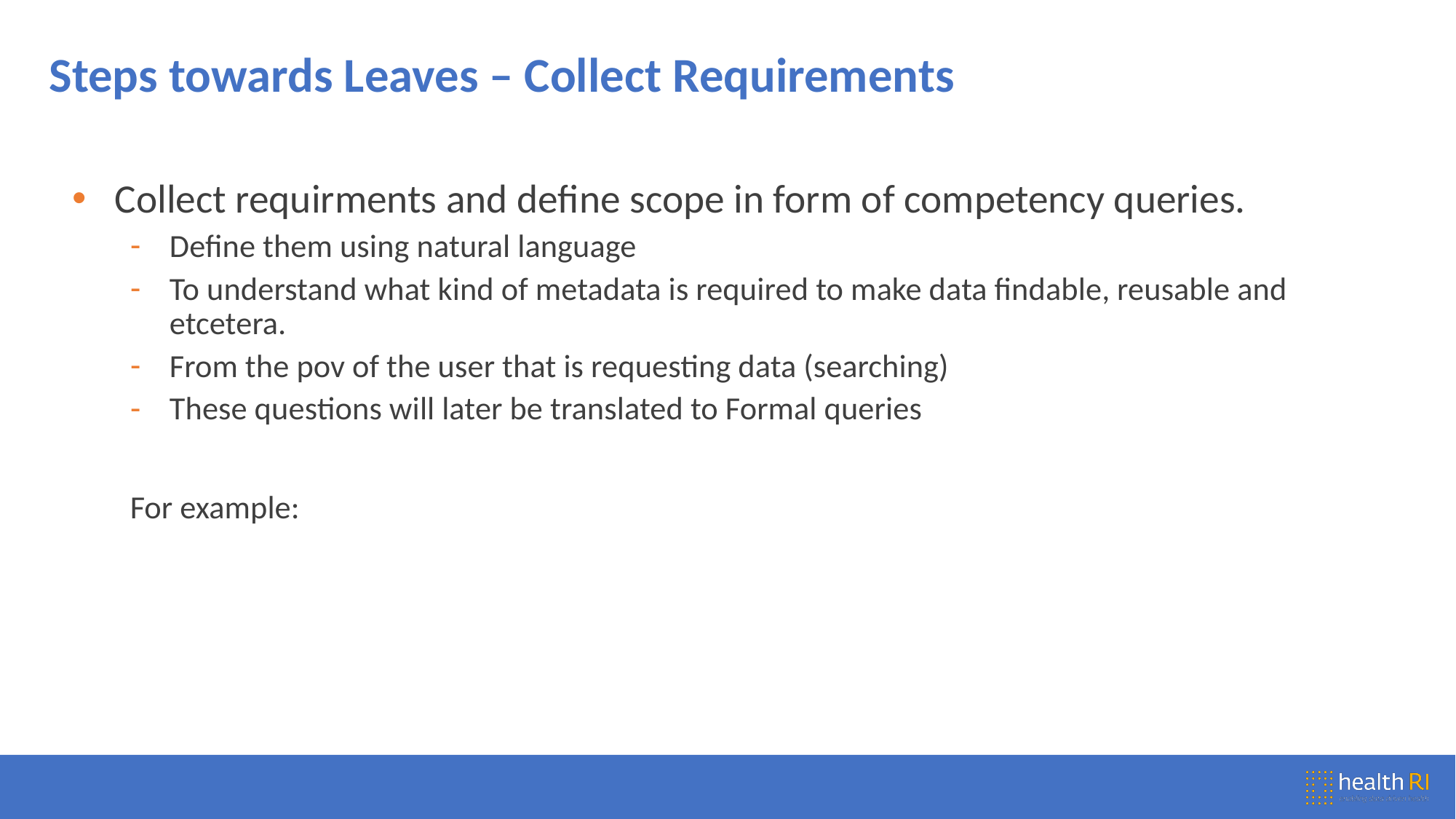

# Steps towards Leaves – Collect Requirements
Collect requirments and define scope in form of competency queries.
Define them using natural language
To understand what kind of metadata is required to make data findable, reusable and etcetera.
From the pov of the user that is requesting data (searching)
These questions will later be translated to Formal queries

For example: